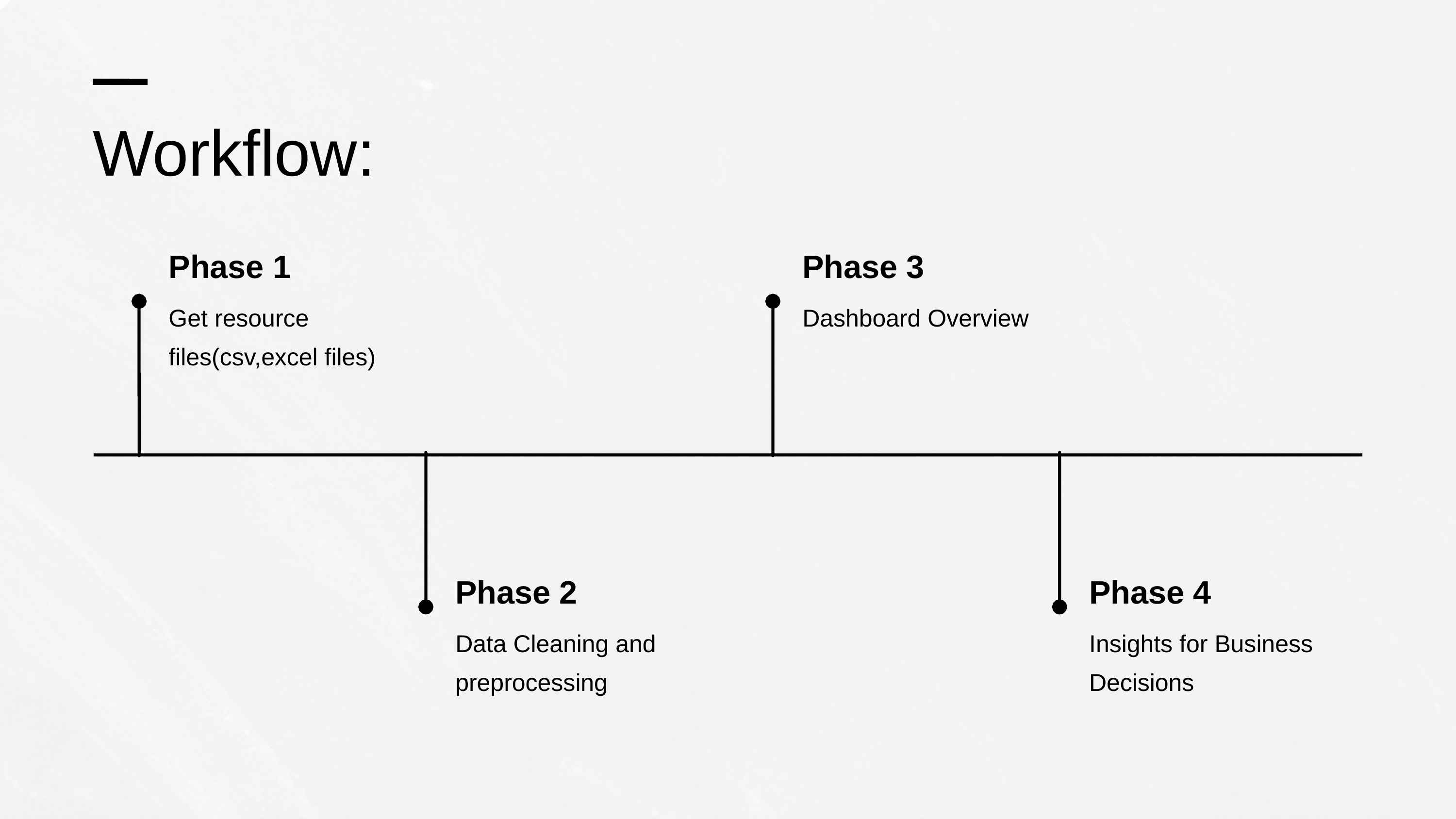

Workflow:
Phase 1
Phase 3
Get resource files(csv,excel files)
Dashboard Overview

Phase 2
Phase 4
Data Cleaning and preprocessing
Insights for Business Decisions